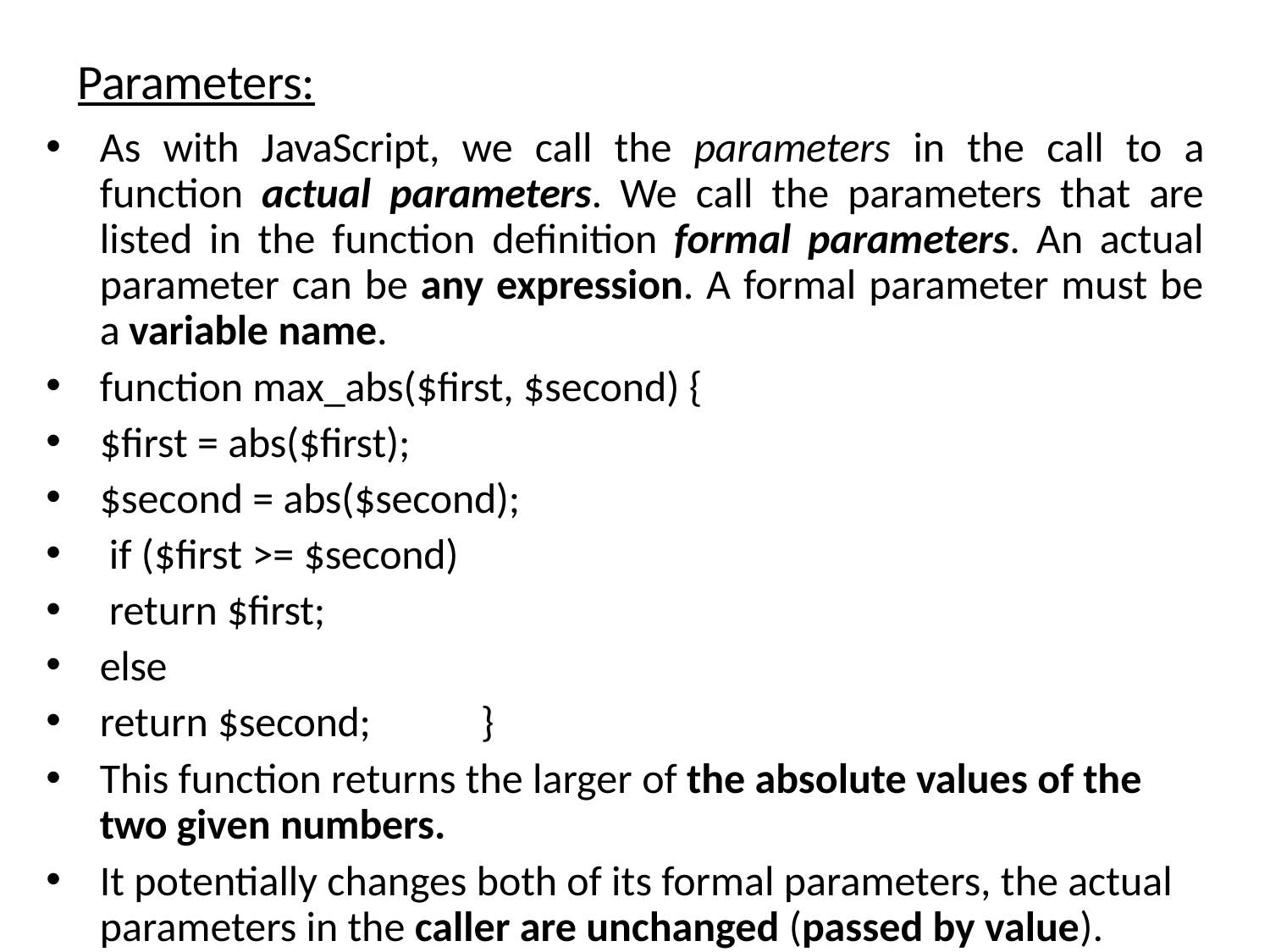

# Parameters:
As with JavaScript, we call the parameters in the call to a function actual parameters. We call the parameters that are listed in the function definition formal parameters. An actual parameter can be any expression. A formal parameter must be a variable name.
function max_abs($first, $second) {
$first = abs($first);
$second = abs($second);
if ($first >= $second)
return $first;
else
return $second;	}
This function returns the larger of the absolute values of the two given numbers.
It potentially changes both of its formal parameters, the actual parameters in the caller are unchanged (passed by value).